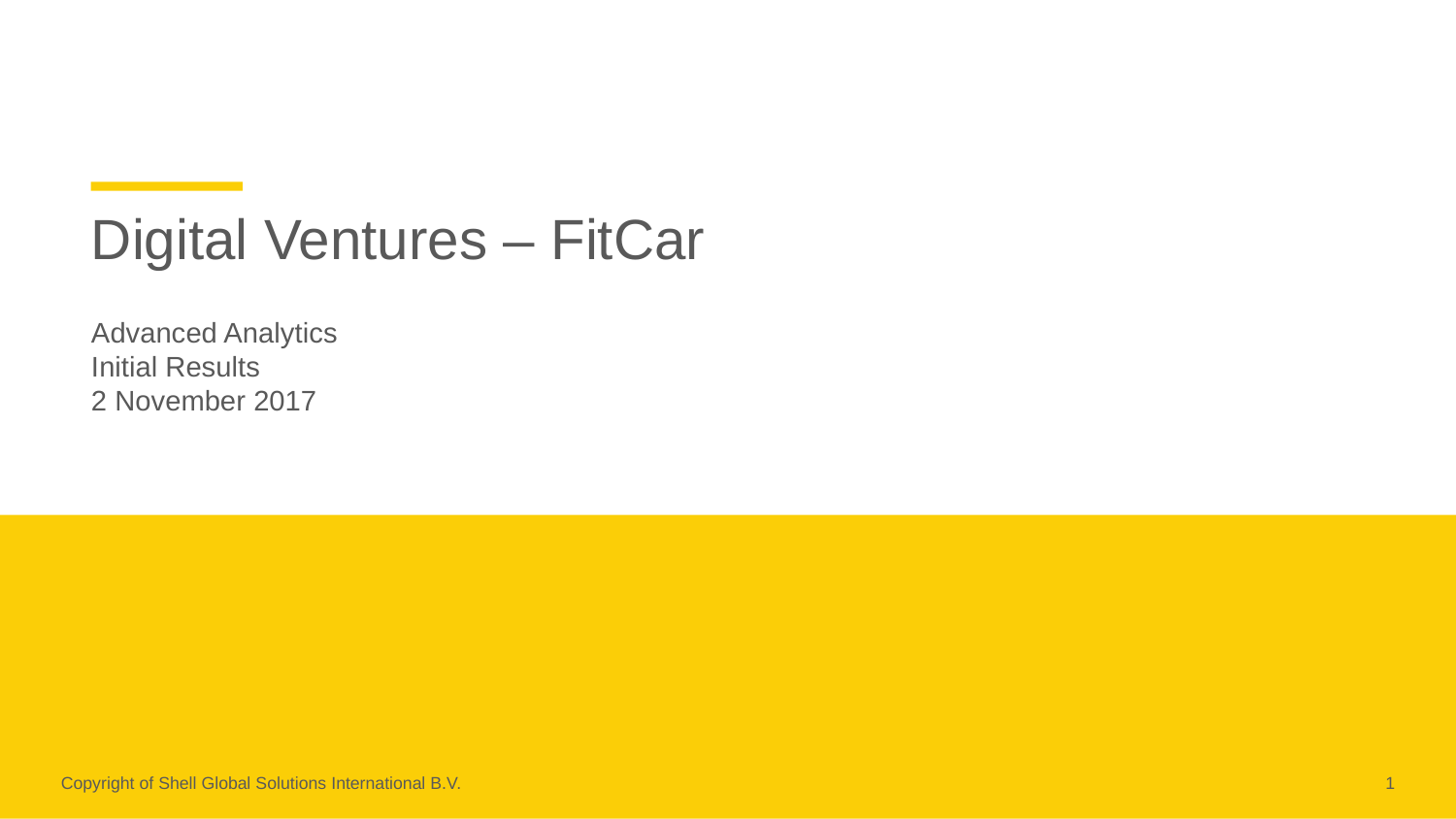

Digital Ventures – FitCar
# Advanced Analytics Initial Results 2 November 2017
1